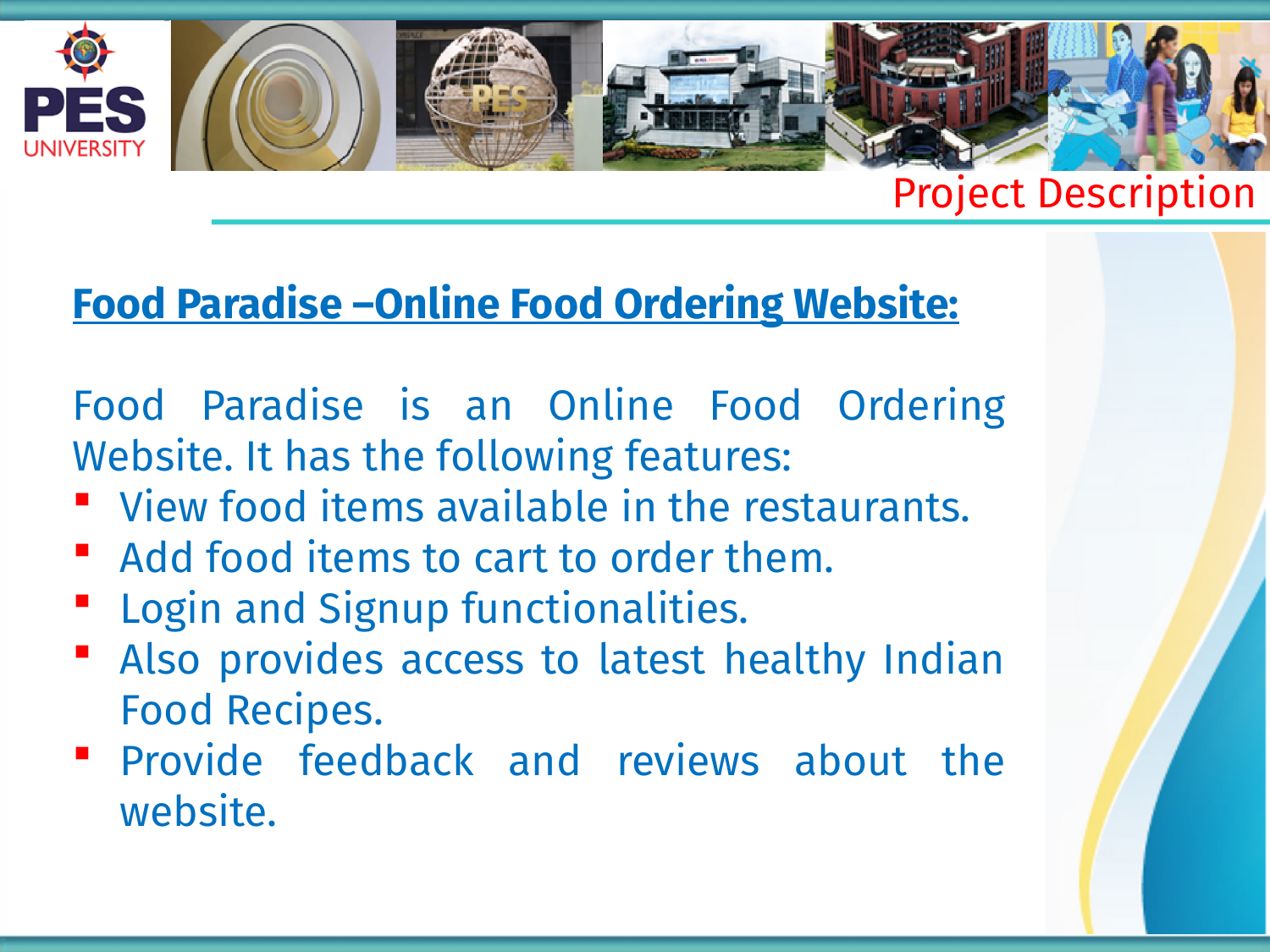

Project Description

Food Paradise –Online Food Ordering Website:

Food Paradise is an Online Food Ordering Website. It has the following features:
View food items available in the restaurants.
Add food items to cart to order them.
Login and Signup functionalities.
Also provides access to latest healthy Indian Food Recipes.
Provide feedback and reviews about the website.